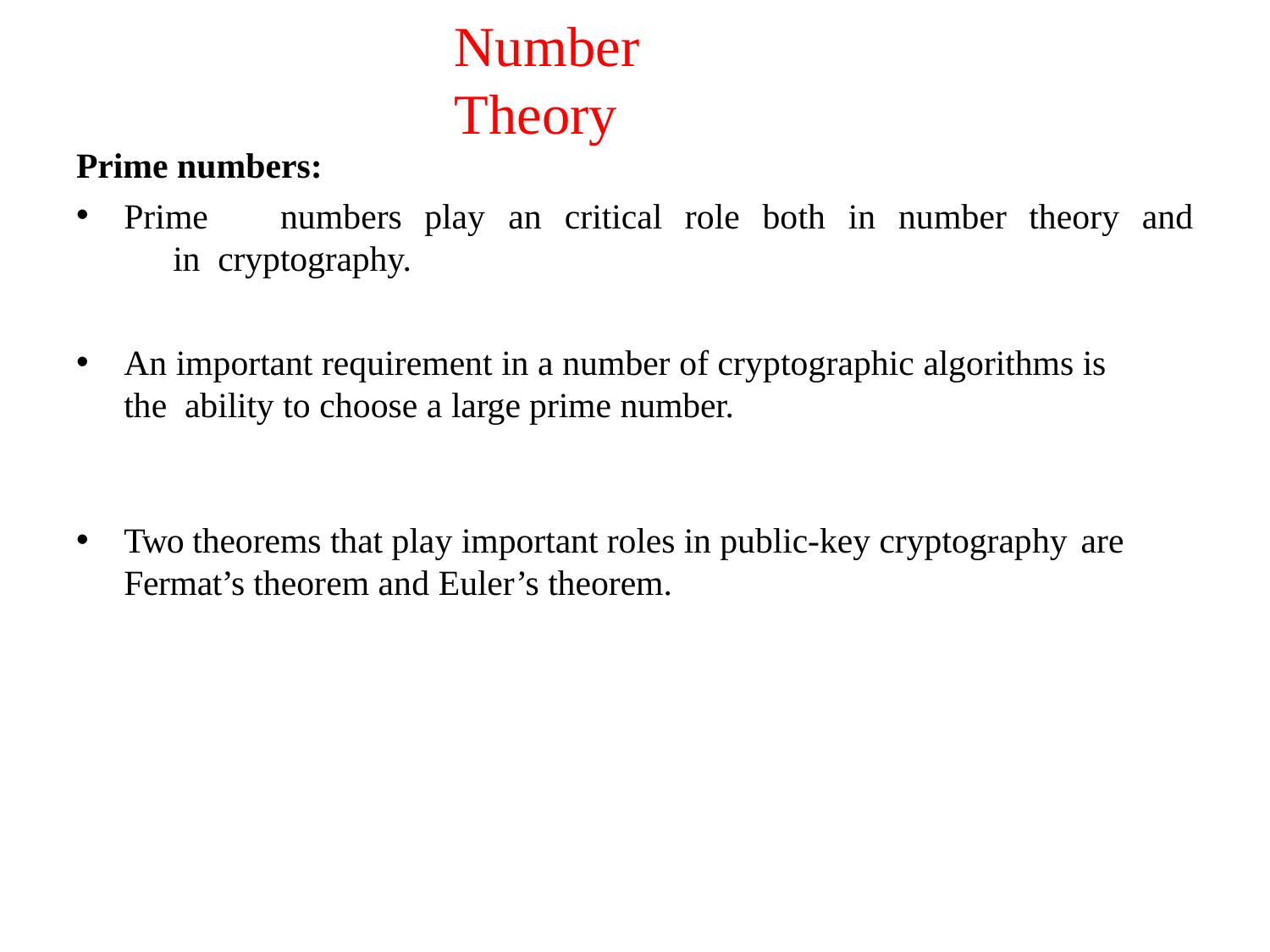

# Number Theory
Prime numbers:
Prime	numbers	play	an	critical	role	both	in	number	theory	and	in  cryptography.

An important requirement in a number of cryptographic algorithms is the  ability to choose a large prime number.

Two theorems that play important roles in public-key cryptography are
Fermat’s theorem and Euler’s theorem.